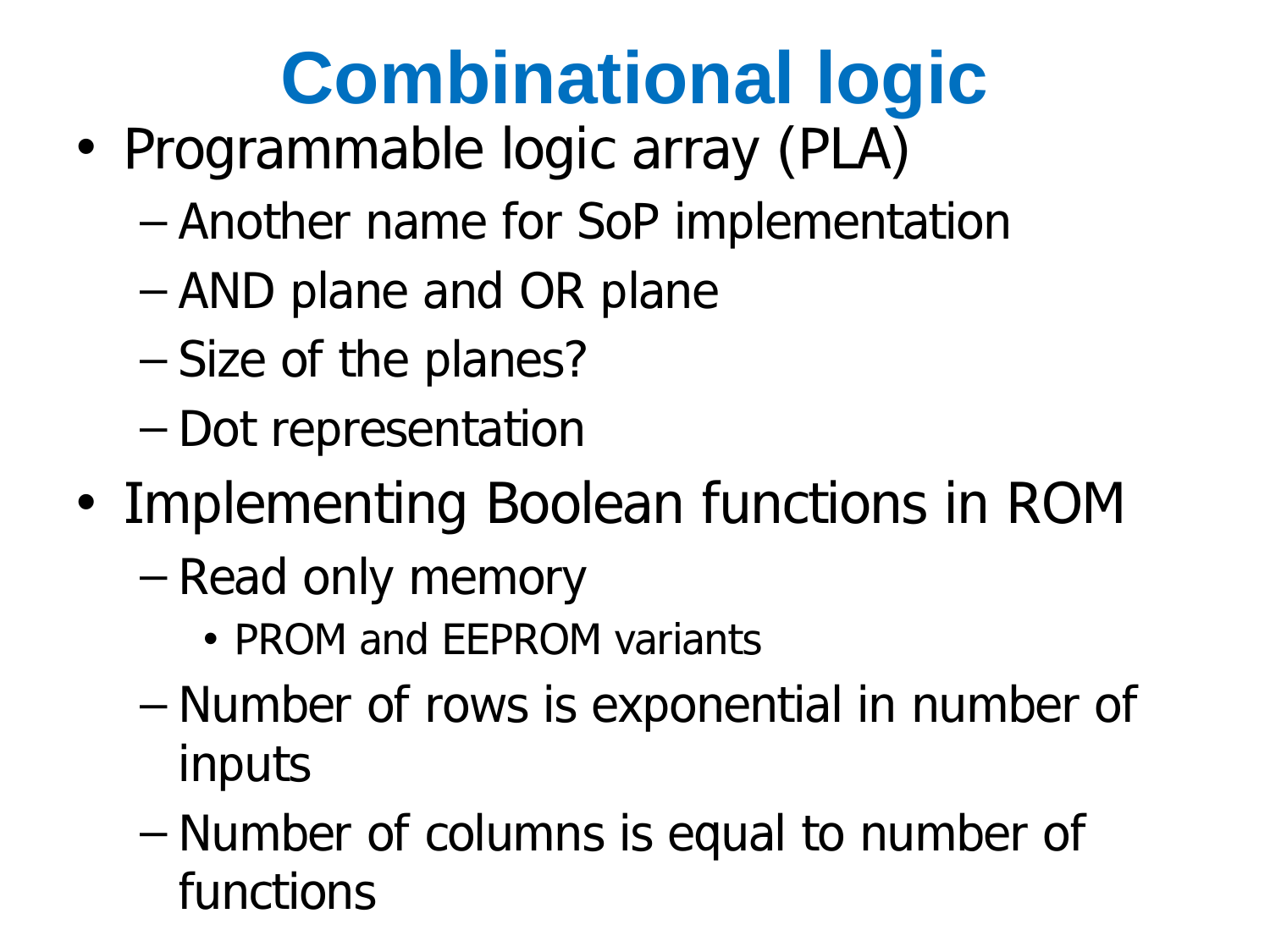

# Combinational logic
Programmable logic array (PLA)
Another name for SoP implementation
AND plane and OR plane
Size of the planes?
Dot representation
Implementing Boolean functions in ROM
Read only memory
PROM and EEPROM variants
Number of rows is exponential in number of inputs
Number of columns is equal to number of functions